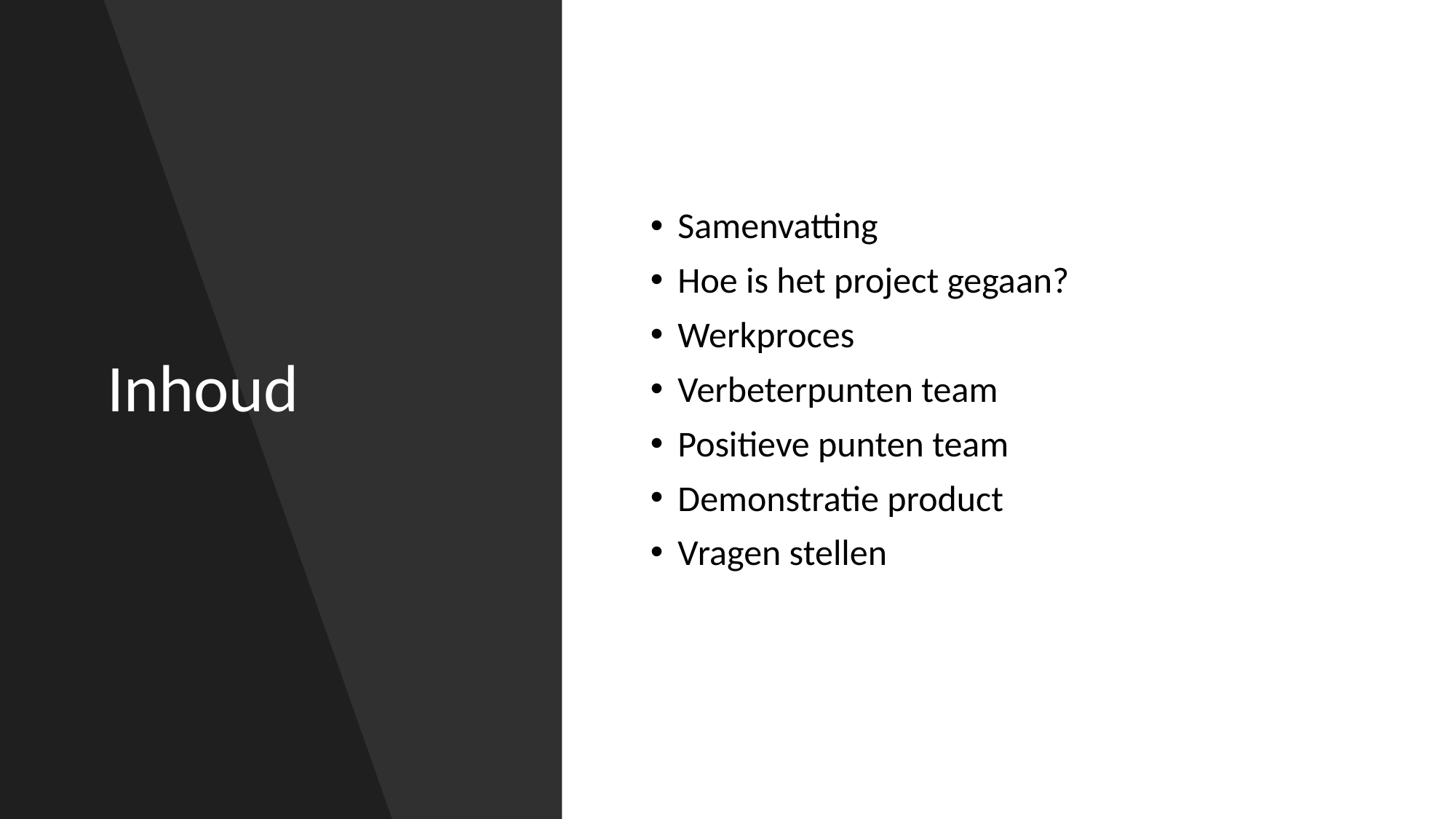

# Inhoud
Samenvatting
Hoe is het project gegaan?
Werkproces
Verbeterpunten team
Positieve punten team
Demonstratie product
Vragen stellen